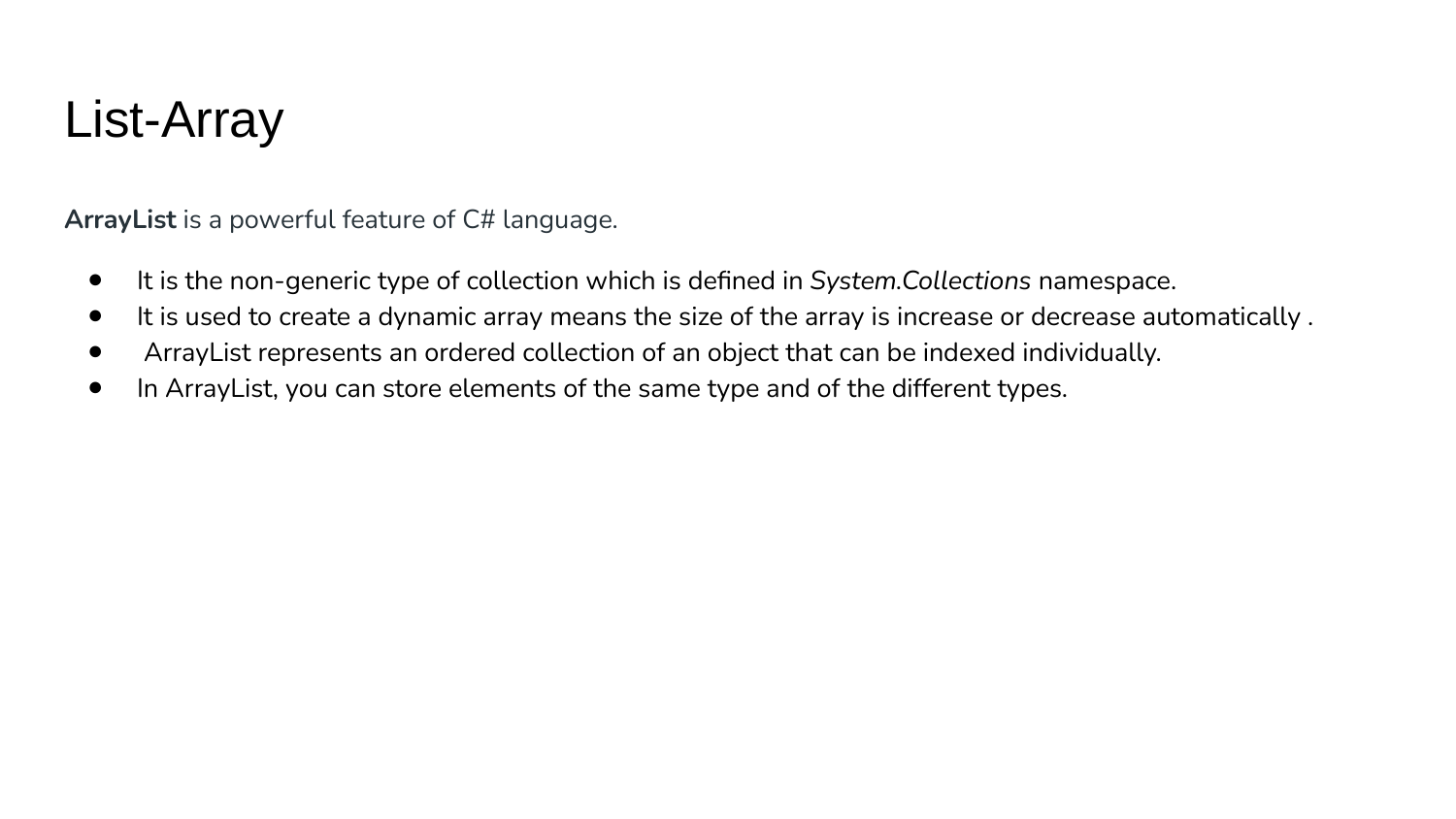

# List-Array
ArrayList is a powerful feature of C# language.
It is the non-generic type of collection which is defined in System.Collections namespace.
It is used to create a dynamic array means the size of the array is increase or decrease automatically .
 ArrayList represents an ordered collection of an object that can be indexed individually.
In ArrayList, you can store elements of the same type and of the different types.